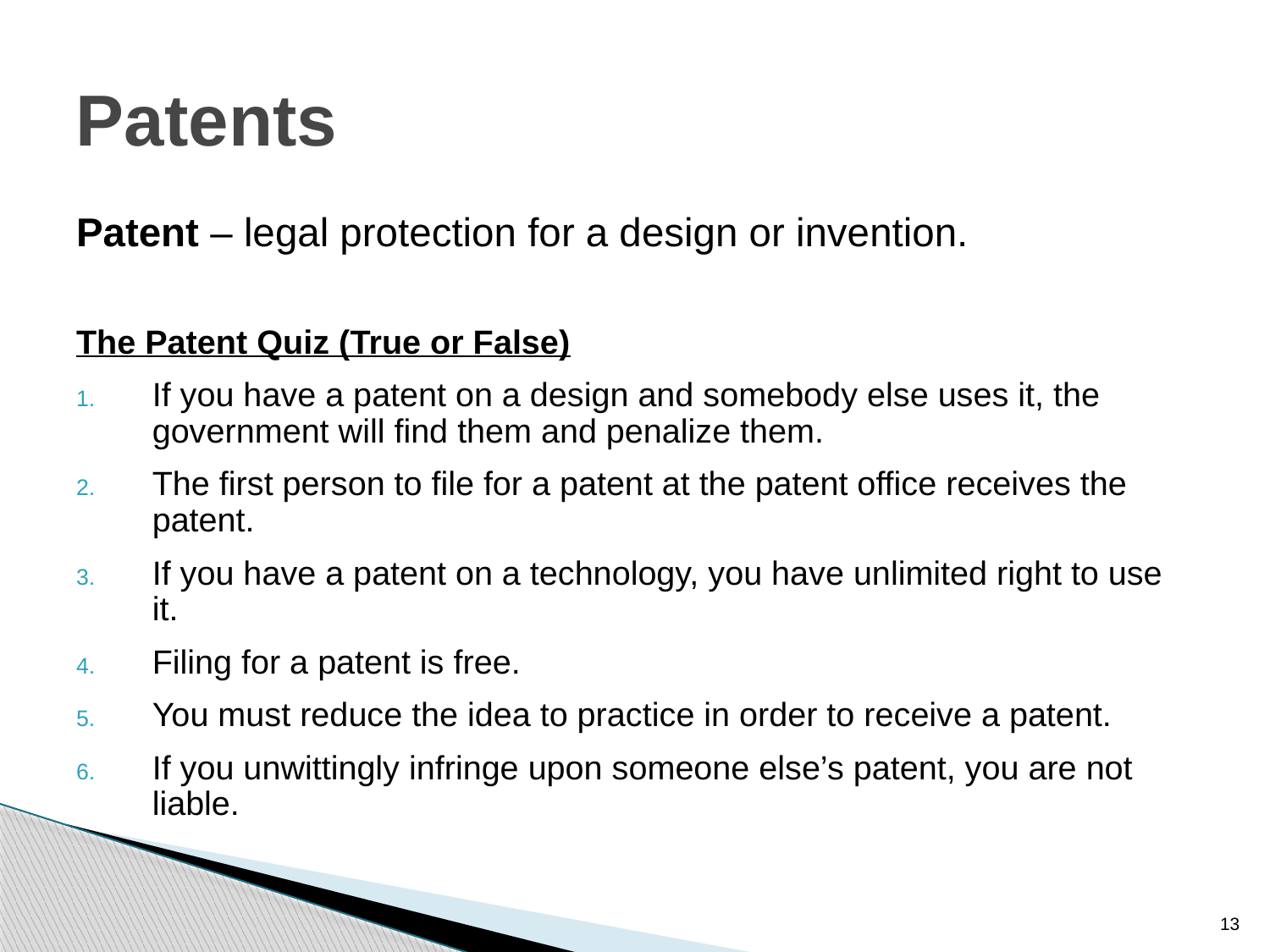

# Patents
Patent – legal protection for a design or invention.

The Patent Quiz (True or False)
If you have a patent on a design and somebody else uses it, the government will find them and penalize them.
The first person to file for a patent at the patent office receives the patent.
If you have a patent on a technology, you have unlimited right to use it.
Filing for a patent is free.
You must reduce the idea to practice in order to receive a patent.
If you unwittingly infringe upon someone else’s patent, you are not liable.
13